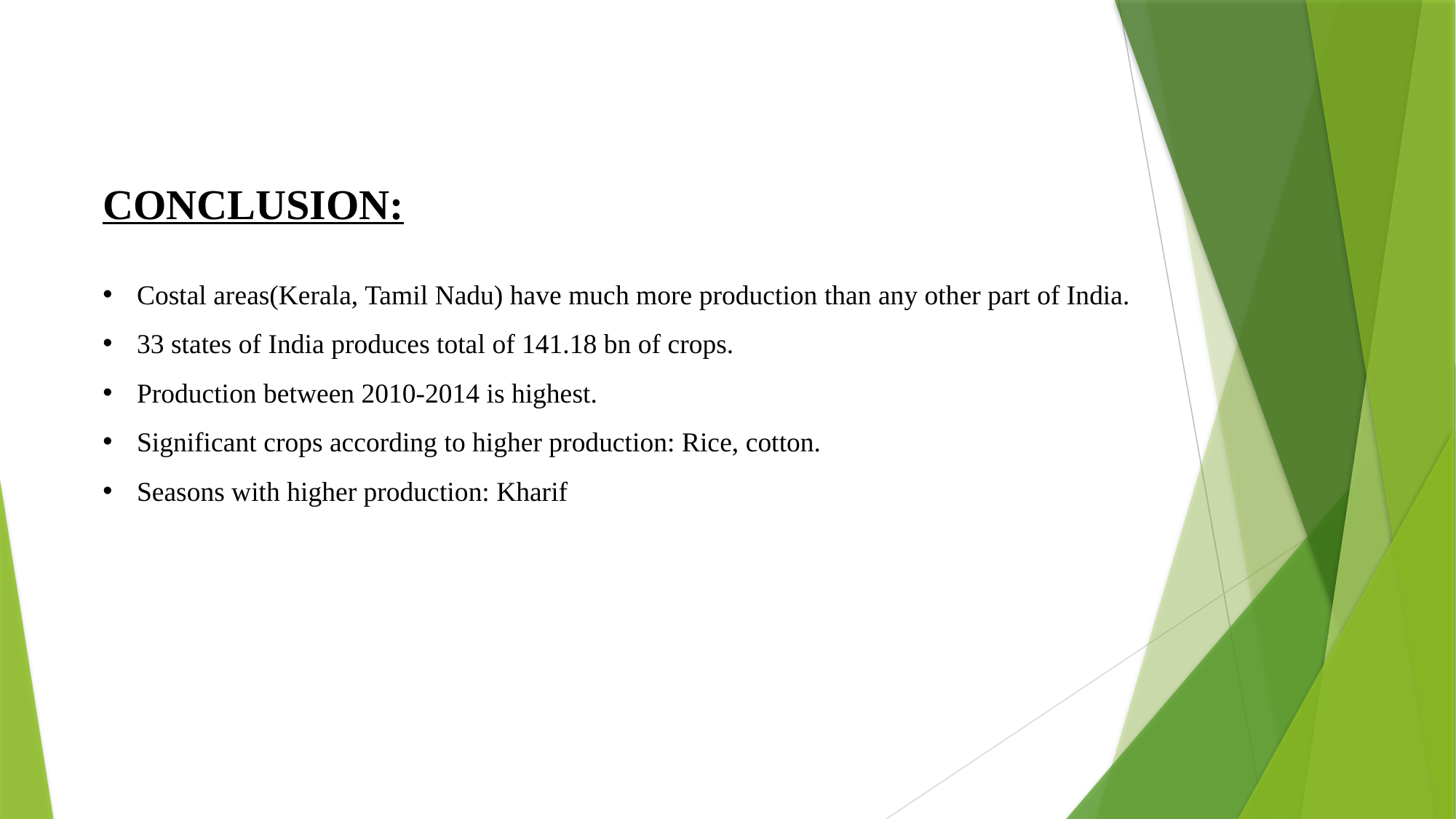

CONCLUSION:

Costal areas(Kerala, Tamil Nadu) have much more production than any other part of India.
33 states of India produces total of 141.18 bn of crops.
Production between 2010-2014 is highest.
Significant crops according to higher production: Rice, cotton.
Seasons with higher production: Kharif